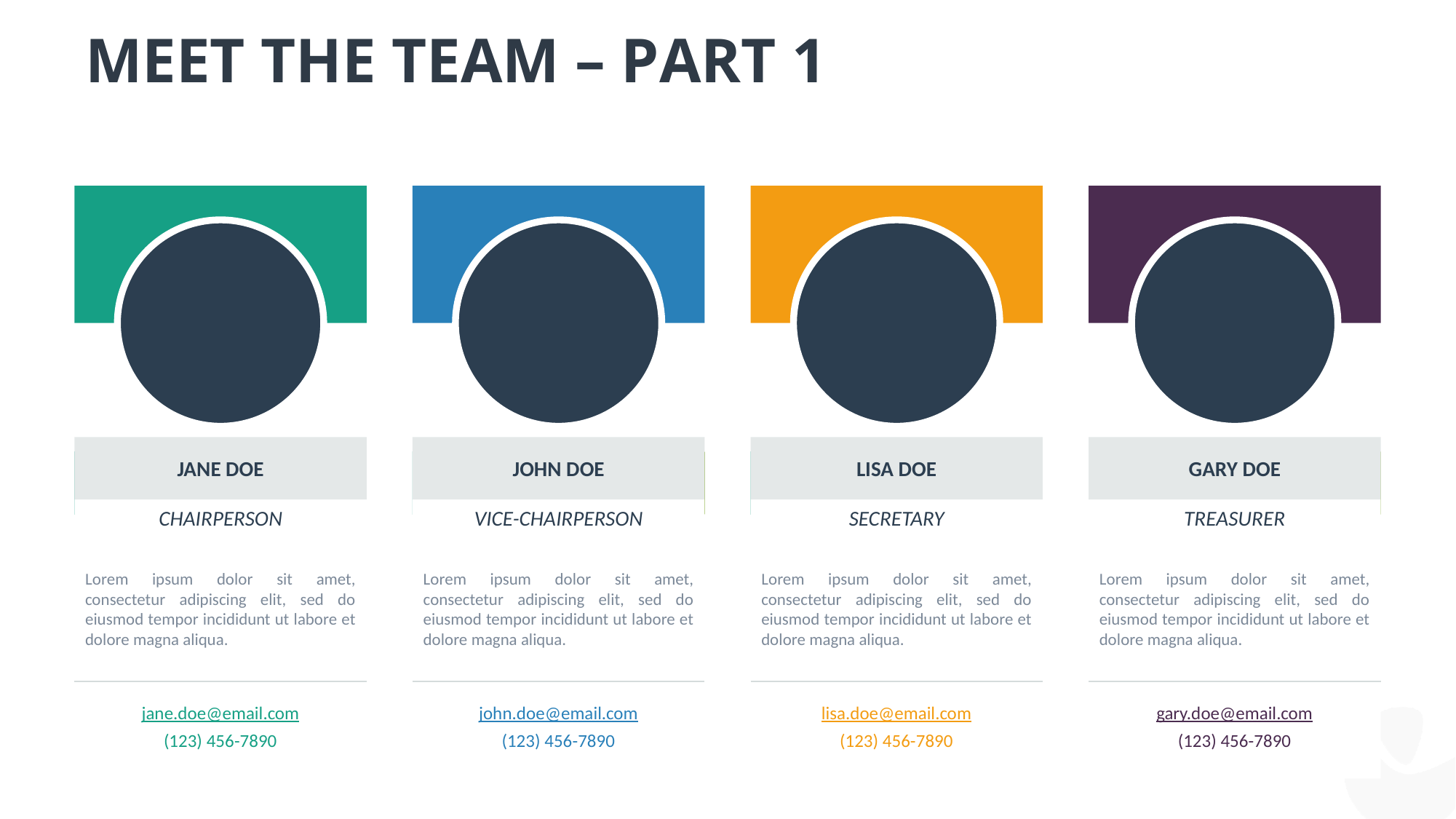

# Meet the Team – Part 1

Jane Doe
Jane Doe
Chairperson
Lorem ipsum dolor sit amet, consectetur adipiscing elit, sed do eiusmod tempor incididunt ut labore et dolore magna aliqua.
jane.doe@email.com
(123) 456-7890

John Doe
Jane Doe
Vice-Chairperson
Lorem ipsum dolor sit amet, consectetur adipiscing elit, sed do eiusmod tempor incididunt ut labore et dolore magna aliqua.
john.doe@email.com
(123) 456-7890

Lisa Doe
Jane Doe
Secretary
Lorem ipsum dolor sit amet, consectetur adipiscing elit, sed do eiusmod tempor incididunt ut labore et dolore magna aliqua.
lisa.doe@email.com
(123) 456-7890

Gary Doe
Jane Doe
Treasurer
Lorem ipsum dolor sit amet, consectetur adipiscing elit, sed do eiusmod tempor incididunt ut labore et dolore magna aliqua.
gary.doe@email.com
(123) 456-7890